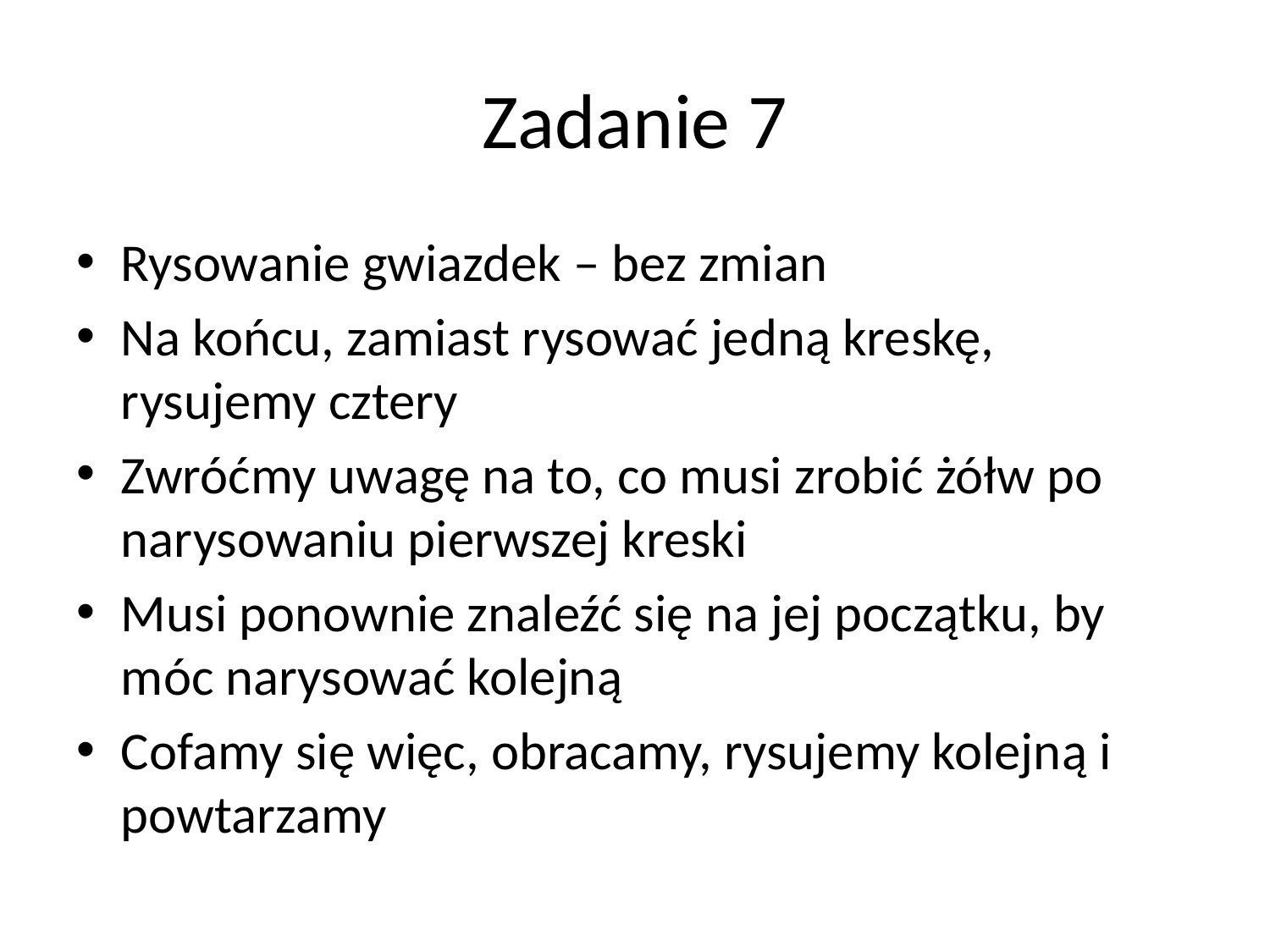

# Zadanie 7
Rysowanie gwiazdek – bez zmian
Na końcu, zamiast rysować jedną kreskę, rysujemy cztery
Zwróćmy uwagę na to, co musi zrobić żółw po narysowaniu pierwszej kreski
Musi ponownie znaleźć się na jej początku, by móc narysować kolejną
Cofamy się więc, obracamy, rysujemy kolejną i powtarzamy